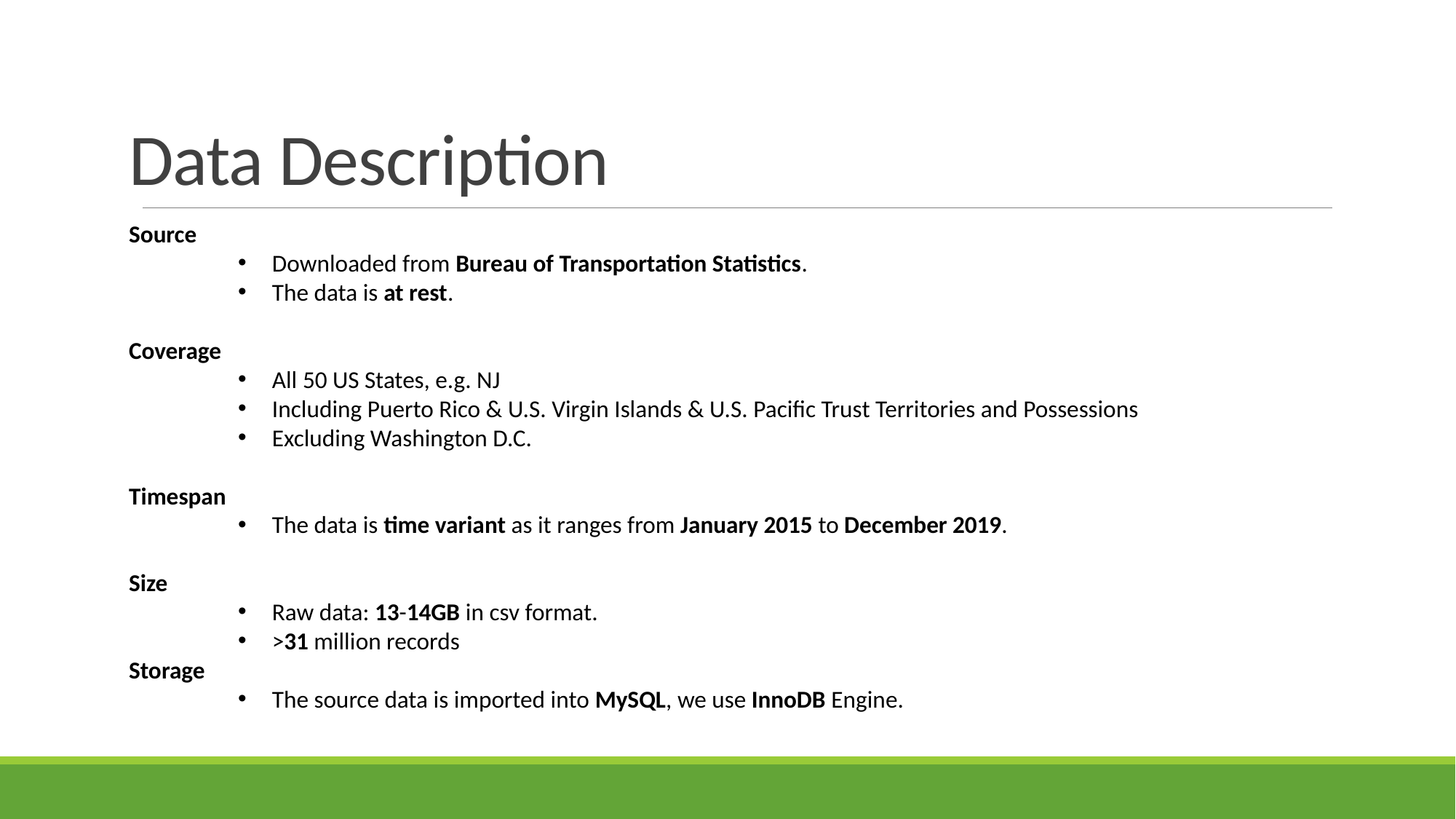

# Data Description
Source
Downloaded from Bureau of Transportation Statistics.
The data is at rest.

Coverage
All 50 US States, e.g. NJ
Including Puerto Rico & U.S. Virgin Islands & U.S. Pacific Trust Territories and Possessions
Excluding Washington D.C.

Timespan
The data is time variant as it ranges from January 2015 to December 2019.

Size
Raw data: 13-14GB in csv format.
>31 million records
Storage
The source data is imported into MySQL, we use InnoDB Engine.